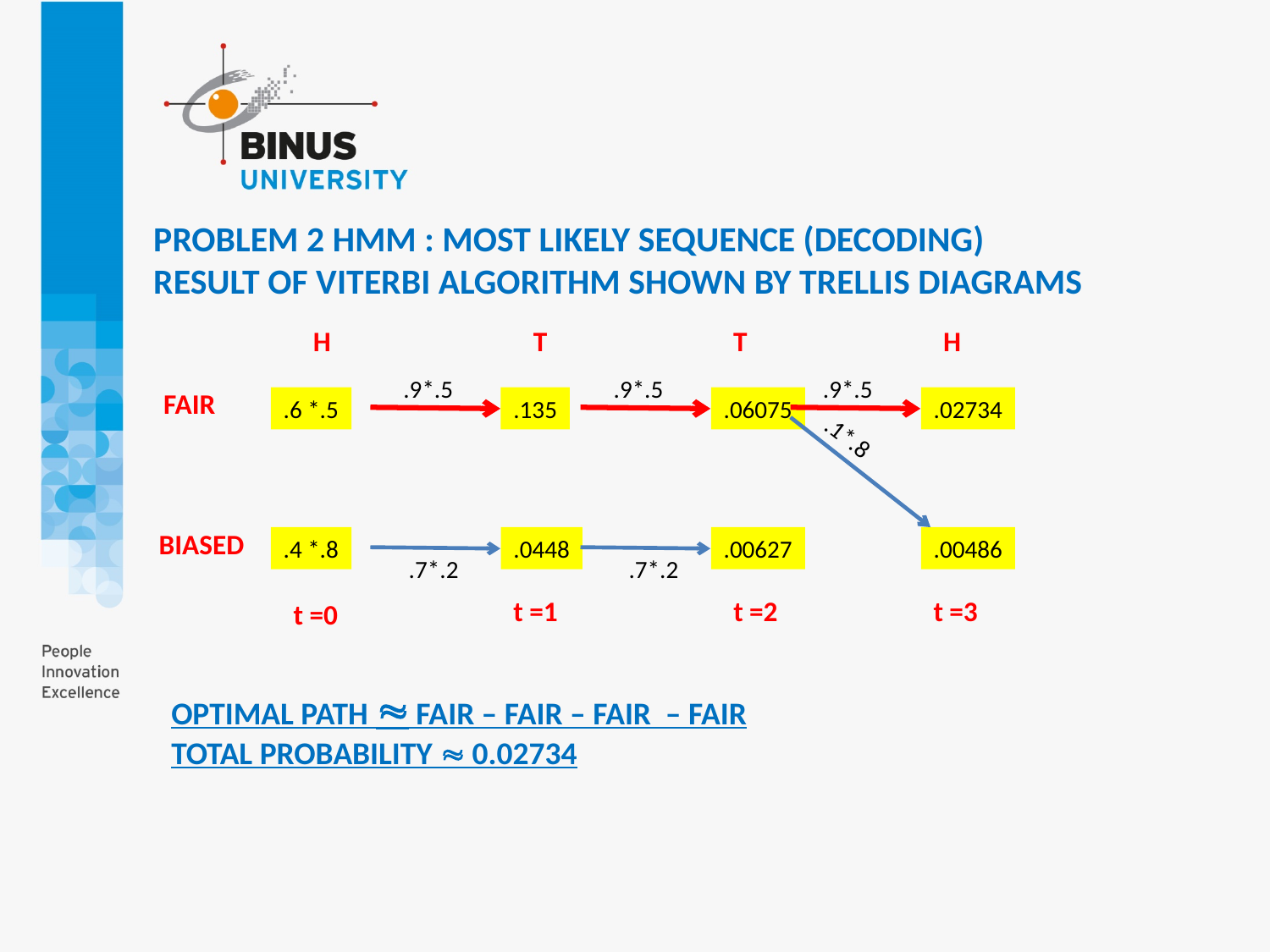

PROBLEM 2 HMM : MOST LIKELY SEQUENCE (DECODING)
RESULT OF VITERBI ALGORITHM SHOWN BY TRELLIS DIAGRAMS
H
T
T
H
.9*.5
.9*.5
.9*.5
FAIR
.6 *.5
.135
.06075
.02734
.1*.8
BIASED
.4 *.8
.0448
.00627
.00486
.7*.2
.7*.2
t =1
t =2
t =3
t =0
OPTIMAL PATH ≈ FAIR – FAIR – FAIR  – FAIR
TOTAL PROBABILITY ≈ 0.02734